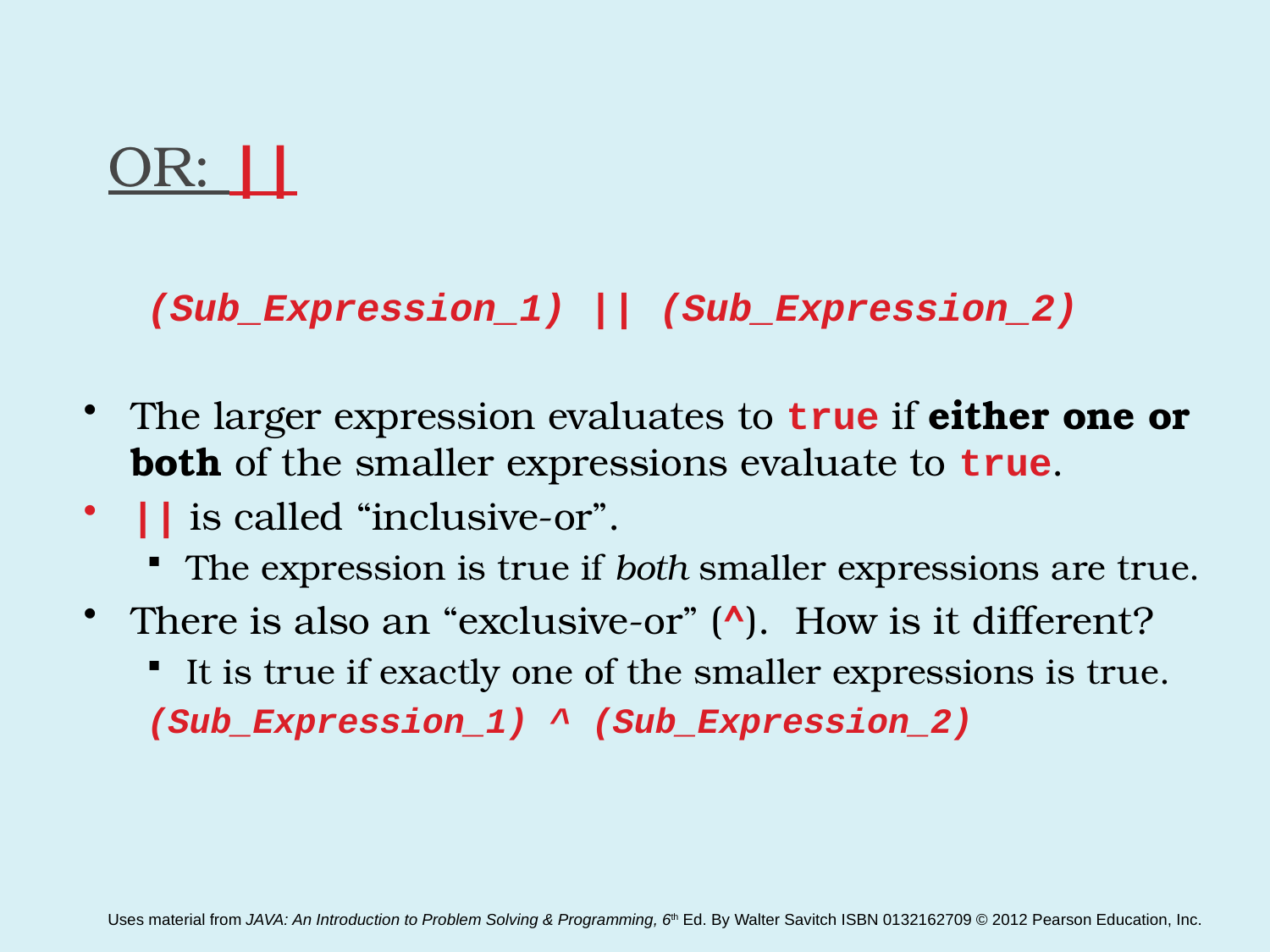

# OR: ||

(Sub_Expression_1) || (Sub_Expression_2)

The larger expression evaluates to true if either one or both of the smaller expressions evaluate to true.
|| is called “inclusive-or”.
The expression is true if both smaller expressions are true.
There is also an “exclusive-or” (^).  How is it different?
It is true if exactly one of the smaller expressions is true.
(Sub_Expression_1) ^ (Sub_Expression_2)